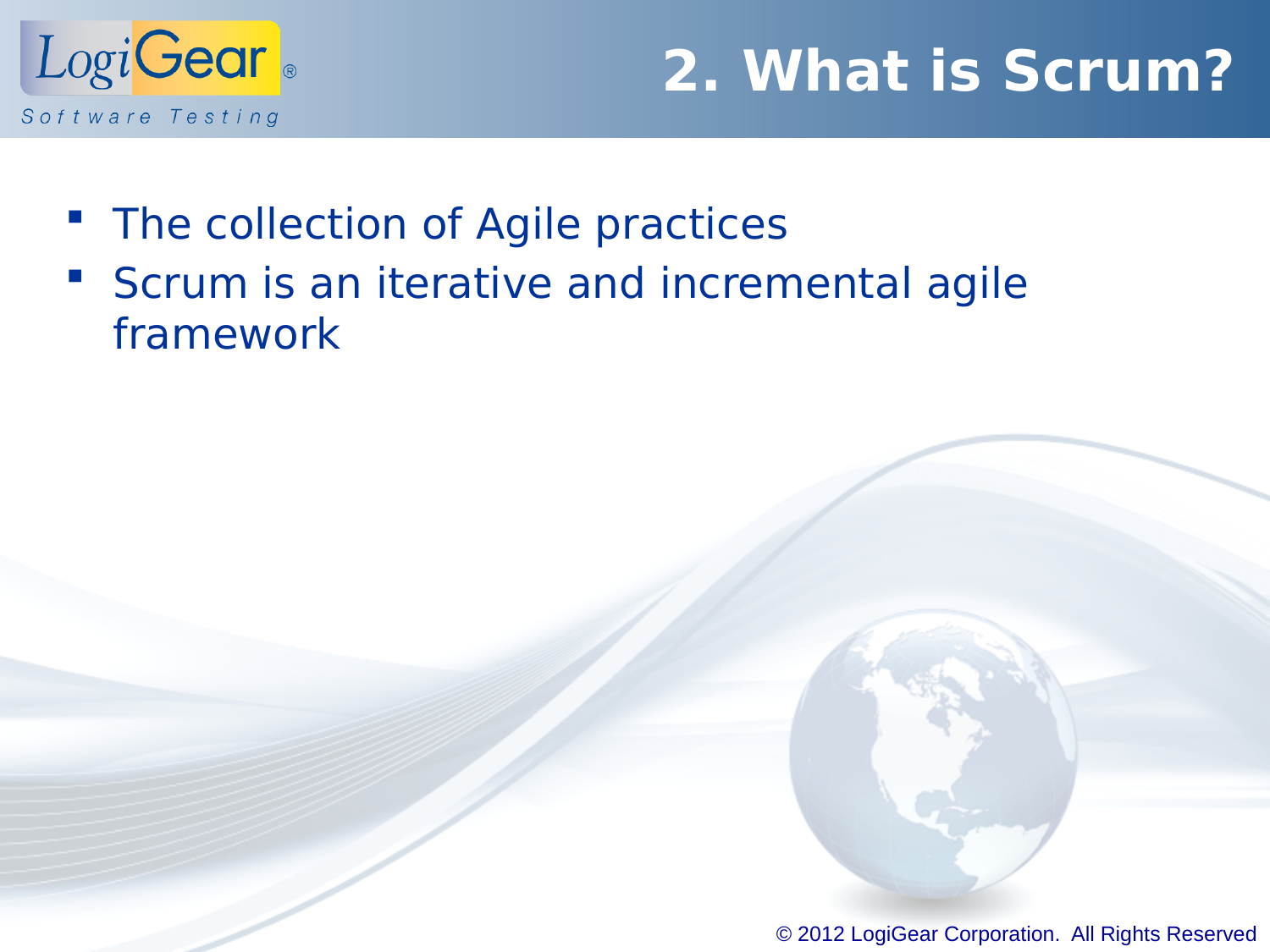

# 2. What is Scrum?
The collection of Agile practices
Scrum is an iterative and incremental agile framework